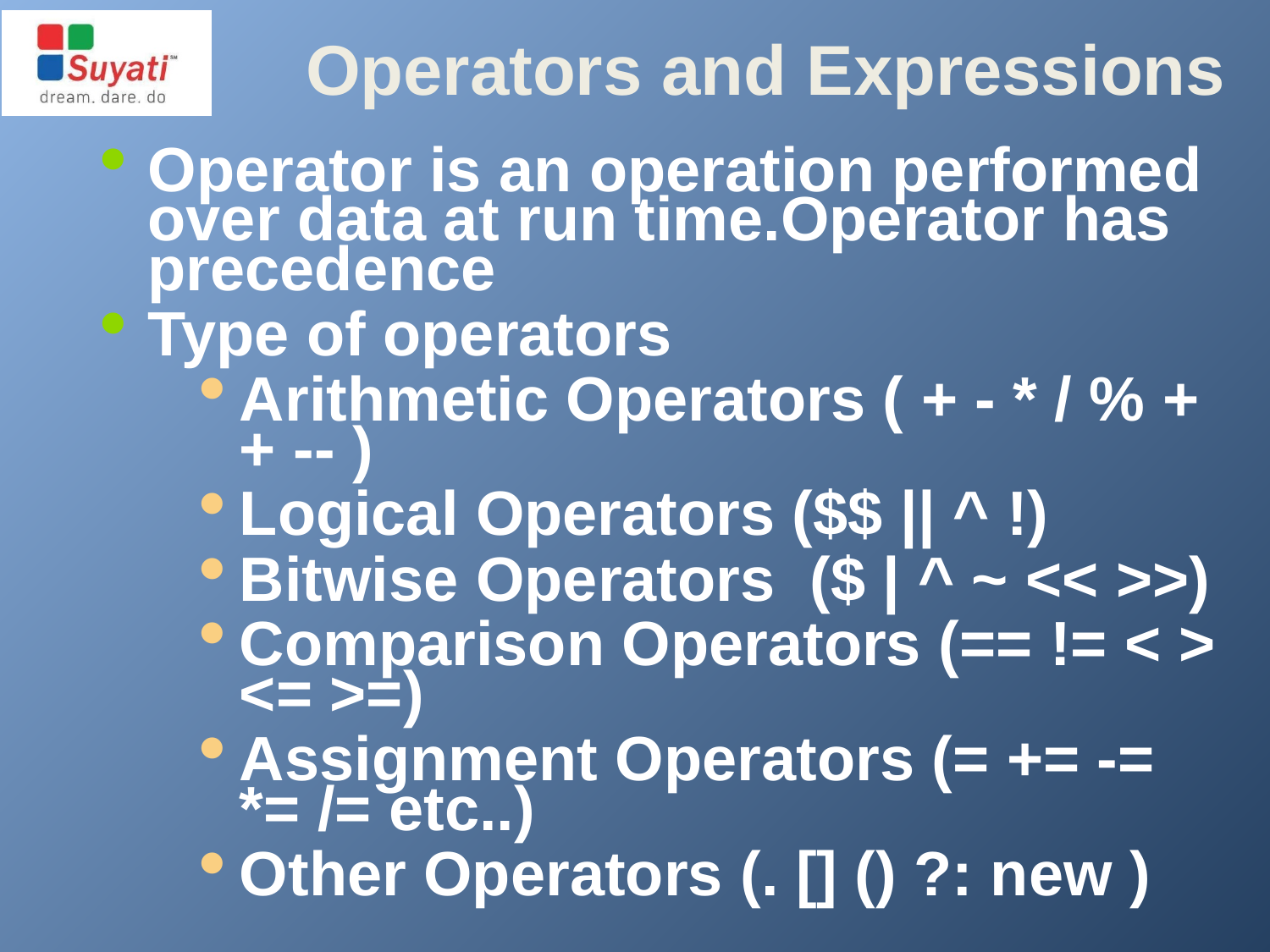

# Operators and Expressions
Operator is an operation performed over data at run time.Operator has precedence
Type of operators
Arithmetic Operators ( + - * / % ++ -- )
Logical Operators ($$ || ^ !)
Bitwise Operators  ($ | ^ ~ << >>)
Comparison Operators (== != < > <= >=)
Assignment Operators (= += -= *= /= etc..)
Other Operators (. [] () ?: new )